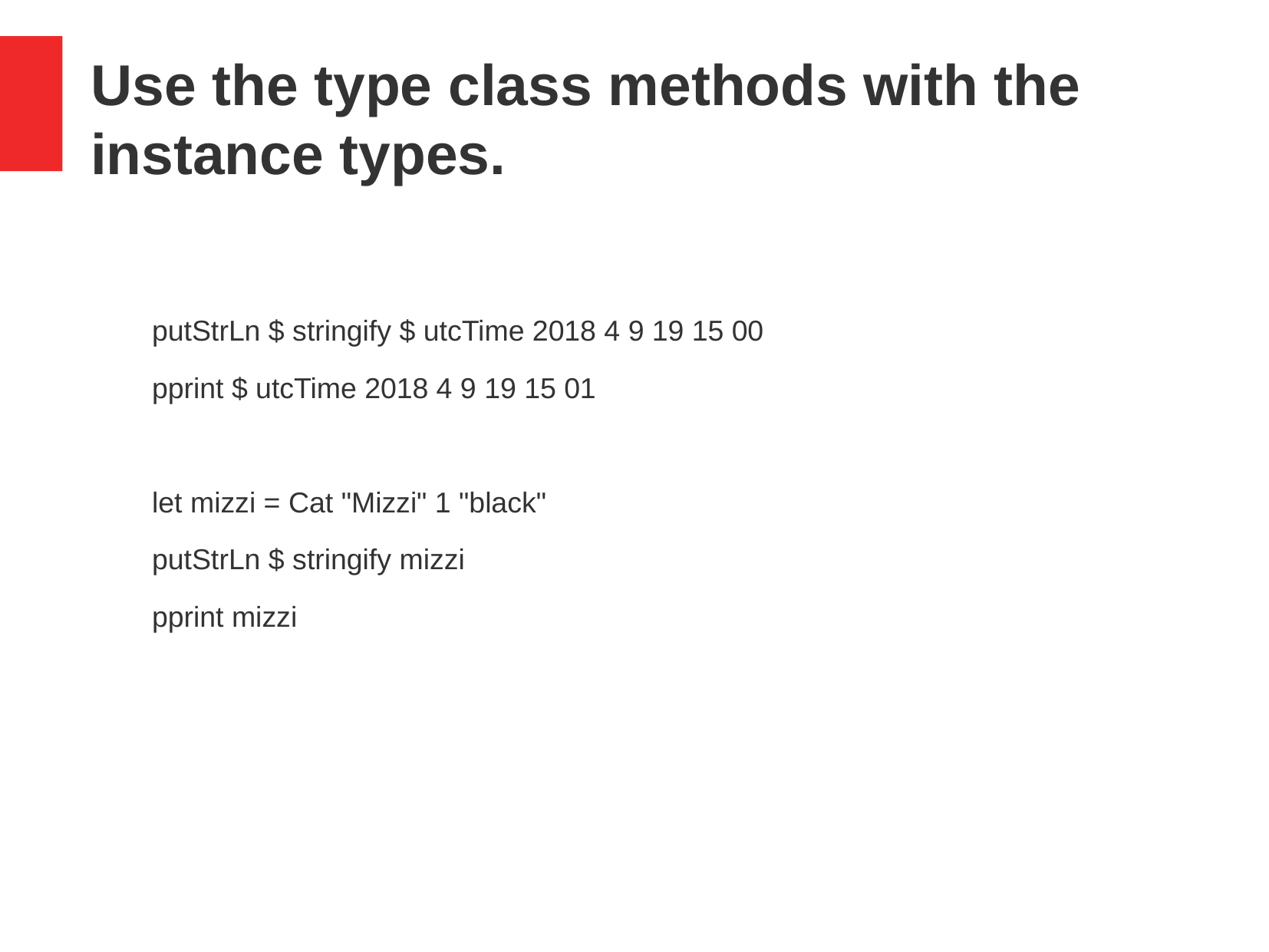

Use the type class methods with the instance types.
  putStrLn $ stringify $ utcTime 2018 4 9 19 15 00
  pprint $ utcTime 2018 4 9 19 15 01

  let mizzi = Cat "Mizzi" 1 "black"
  putStrLn $ stringify mizzi
  pprint mizzi